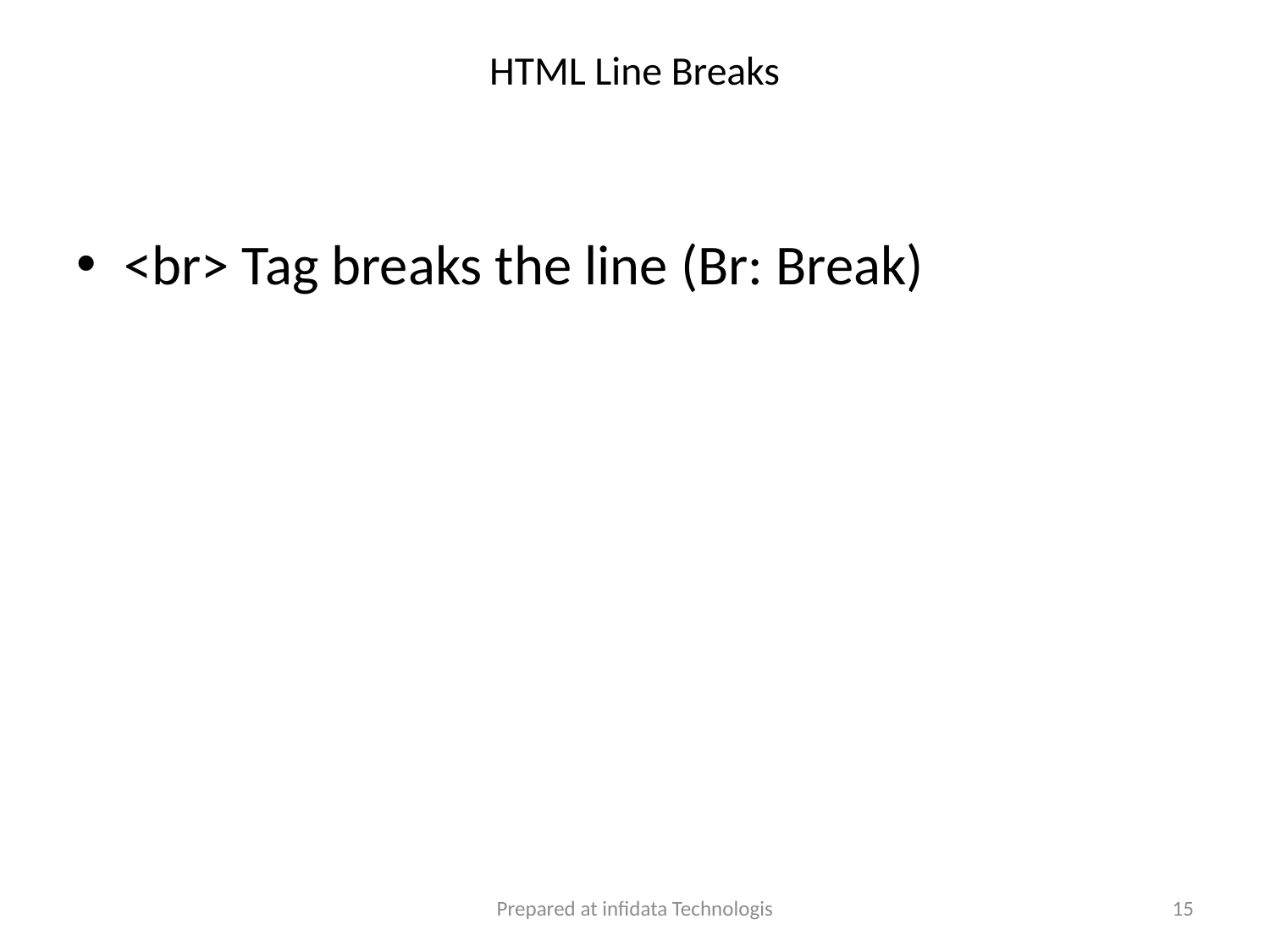

# HTML Line Breaks
<br> Tag breaks the line (Br: Break)
Prepared at infidata Technologis
15